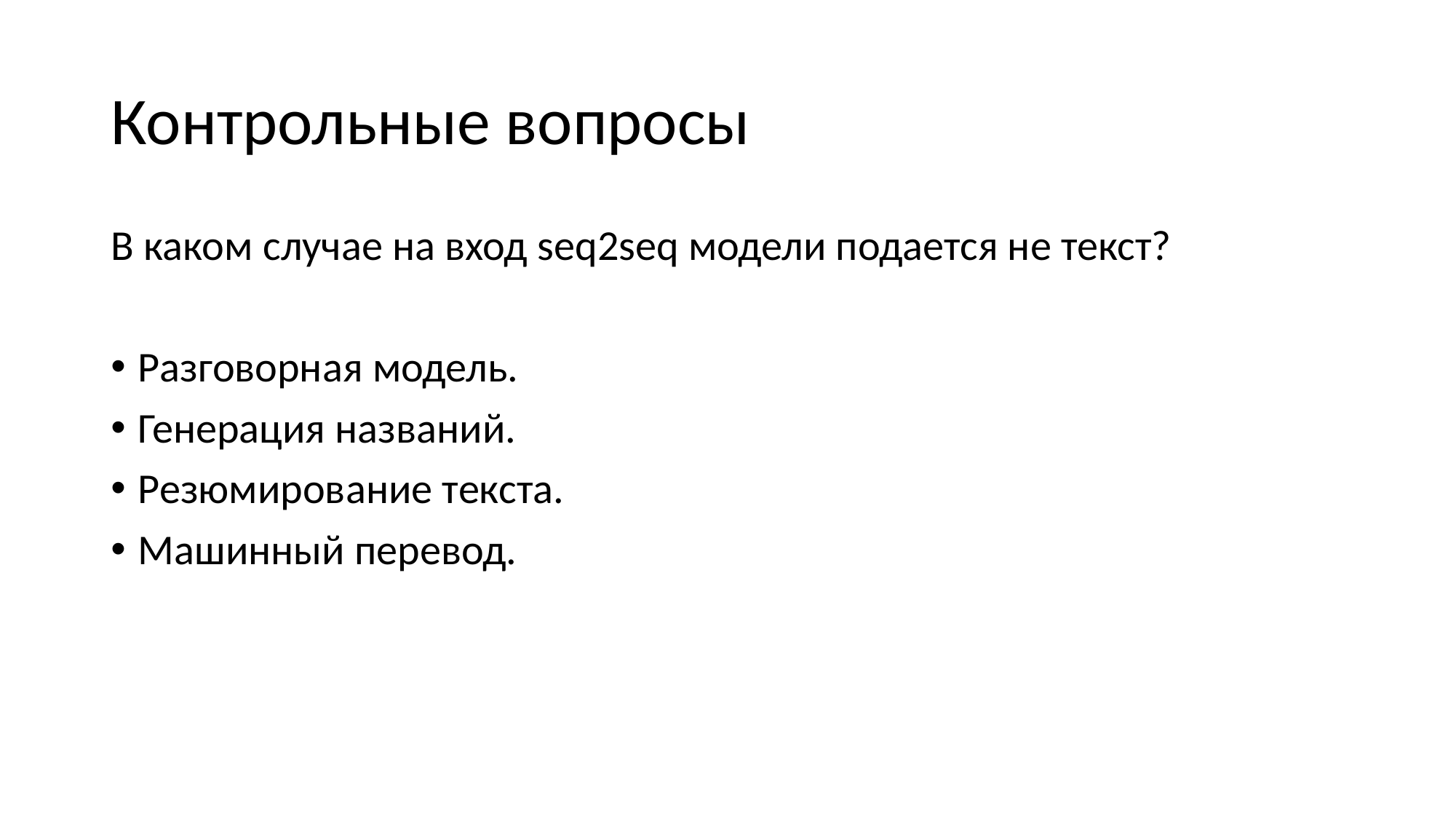

# Контрольные вопросы
В каком случае на вход seq2seq модели подается не текст?

Разговорная модель.
Генерация названий.
Резюмирование текста.
Машинный перевод.